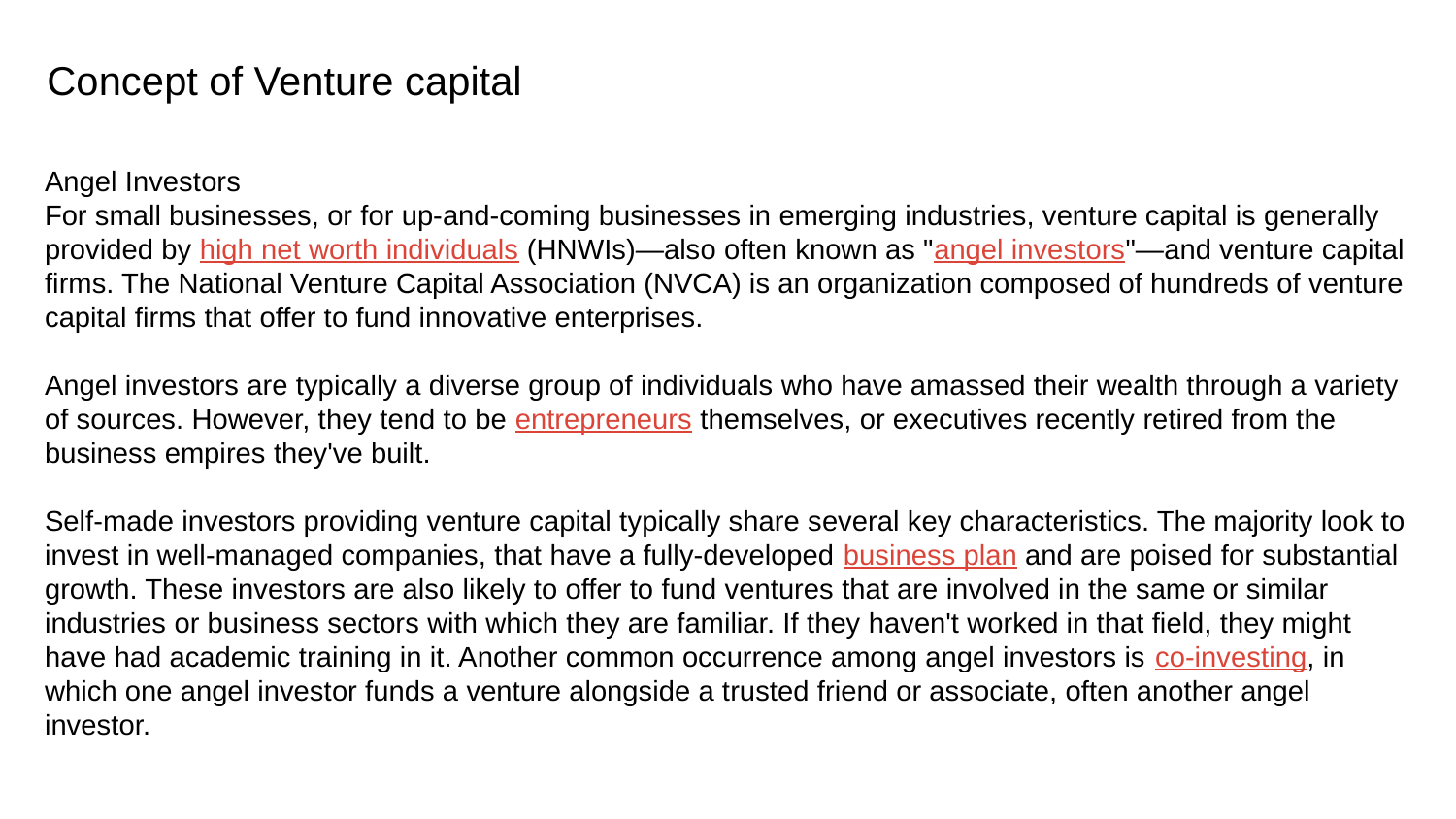

Concept of Venture capital
Angel Investors
For small businesses, or for up-and-coming businesses in emerging industries, venture capital is generally provided by high net worth individuals (HNWIs)—also often known as "angel investors"—and venture capital firms. The National Venture Capital Association (NVCA) is an organization composed of hundreds of venture capital firms that offer to fund innovative enterprises.

Angel investors are typically a diverse group of individuals who have amassed their wealth through a variety of sources. However, they tend to be entrepreneurs themselves, or executives recently retired from the business empires they've built.

Self-made investors providing venture capital typically share several key characteristics. The majority look to invest in well-managed companies, that have a fully-developed business plan and are poised for substantial growth. These investors are also likely to offer to fund ventures that are involved in the same or similar industries or business sectors with which they are familiar. If they haven't worked in that field, they might have had academic training in it. Another common occurrence among angel investors is co-investing, in which one angel investor funds a venture alongside a trusted friend or associate, often another angel investor.